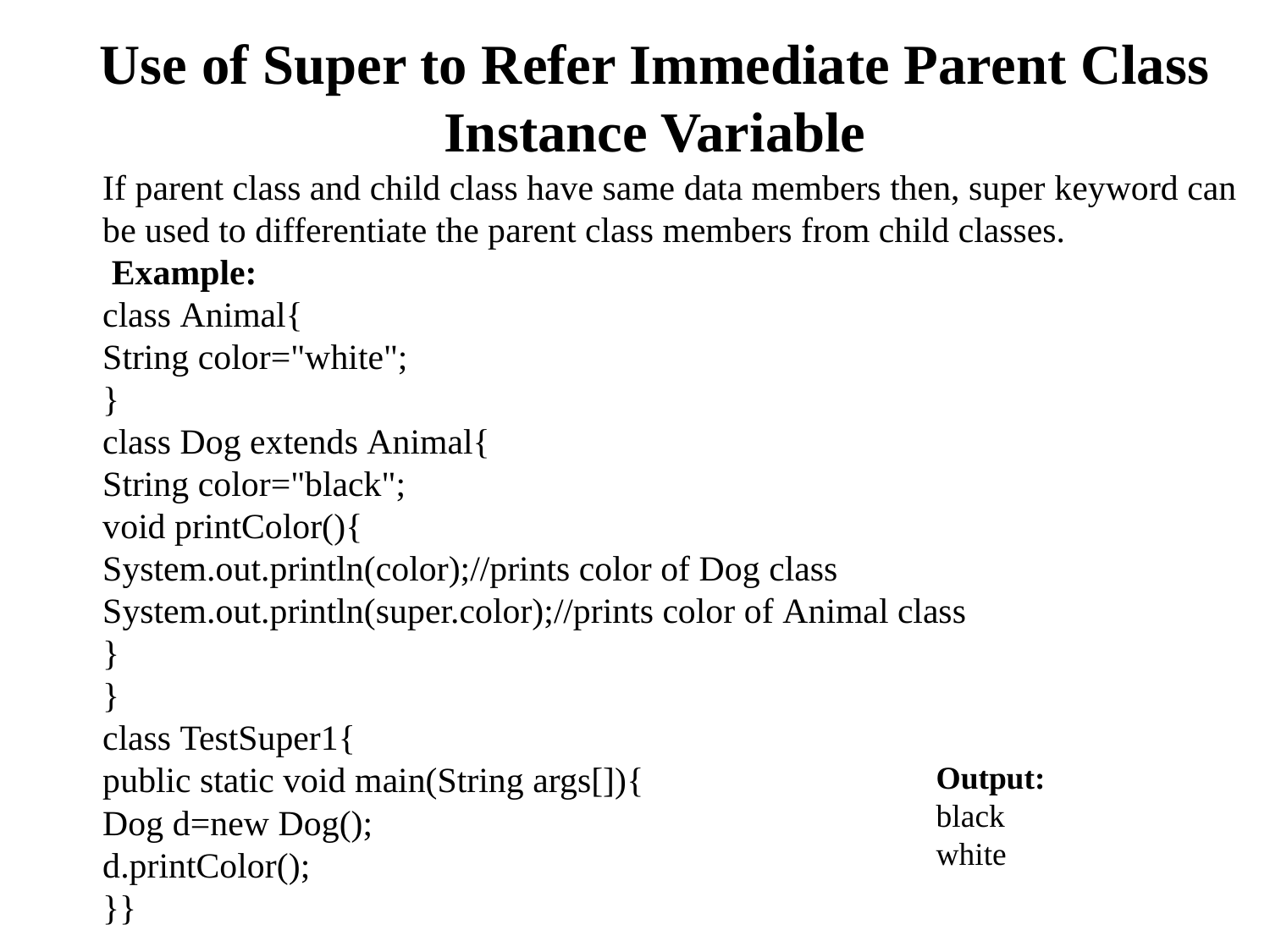

# Use of Super to Refer Immediate Parent Class Instance Variable
If parent class and child class have same data members then, super keyword can be used to differentiate the parent class members from child classes.
 Example:
class Animal{
String color="white";
}
class Dog extends Animal{
String color="black";
void printColor(){
System.out.println(color);//prints color of Dog class
System.out.println(super.color);//prints color of Animal class
}
}
class TestSuper1{
public static void main(String args[]){
Dog d=new Dog();
d.printColor();
}}

Output:   black
white